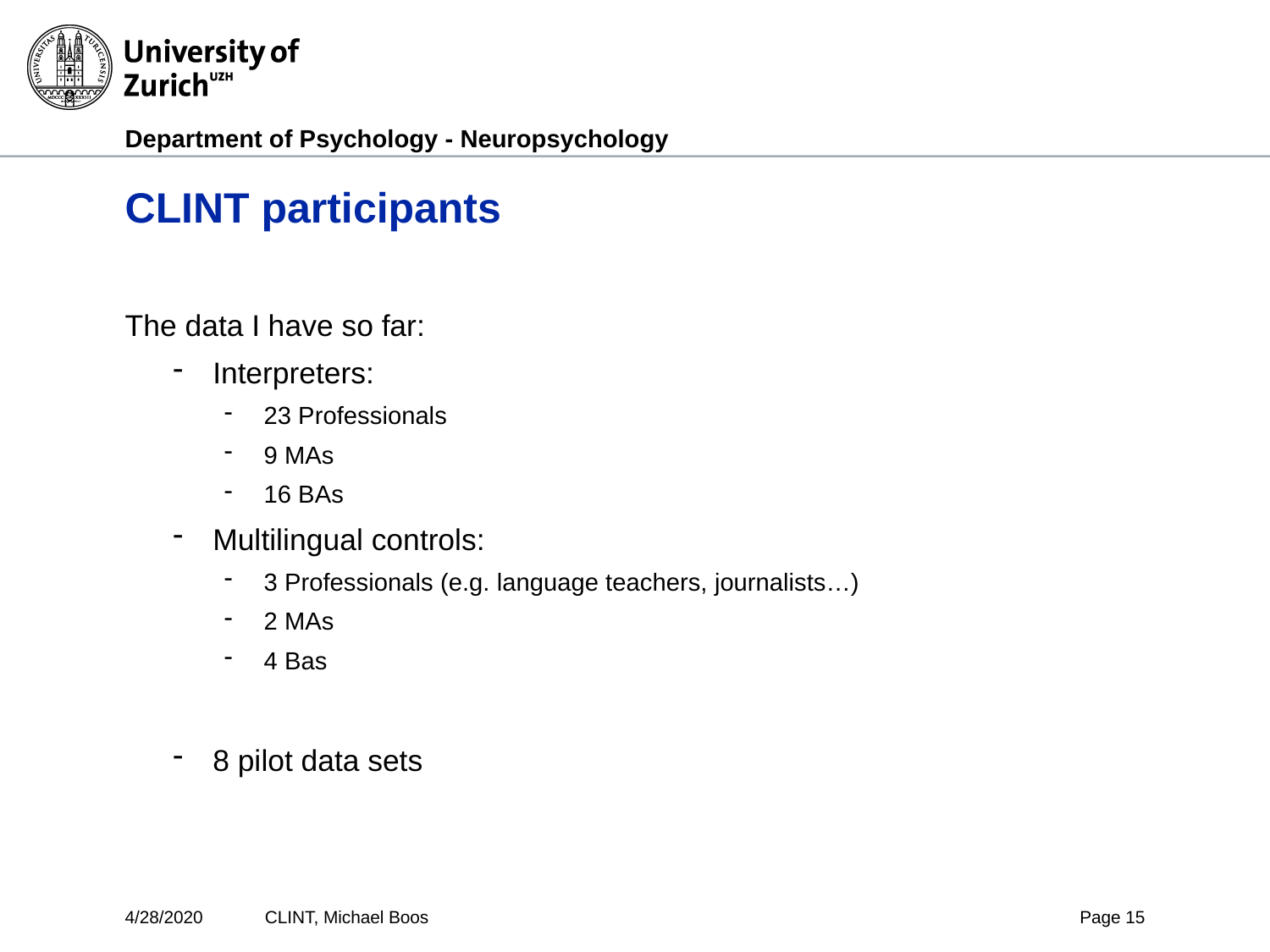

# CLINT participants
The data I have so far:
Interpreters:
23 Professionals
9 MAs
16 BAs
Multilingual controls:
3 Professionals (e.g. language teachers, journalists…)
2 MAs
4 Bas

8 pilot data sets
4/28/2020
CLINT, Michael Boos
Page 15